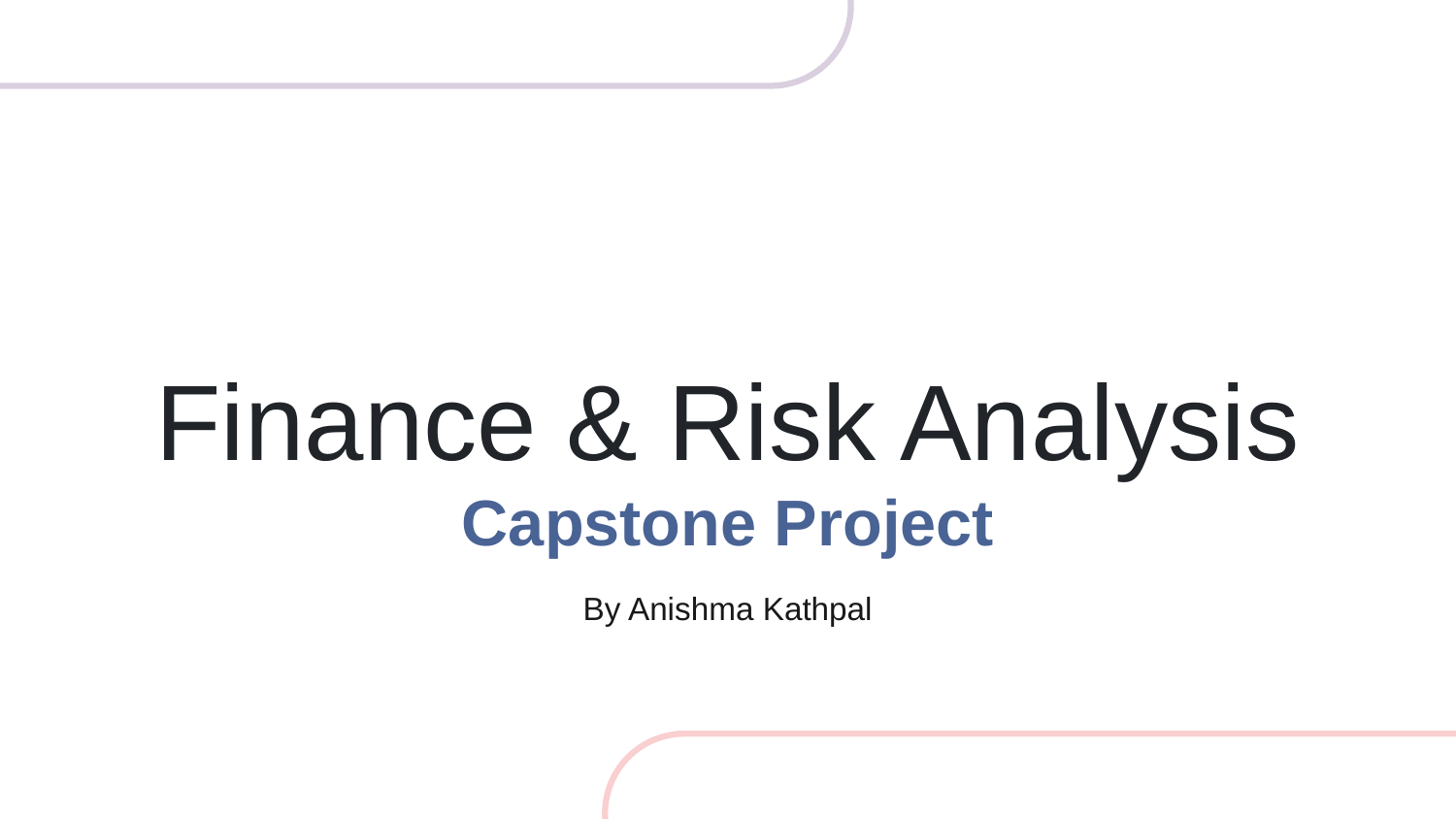

# Finance & Risk Analysis Capstone Project
By Anishma Kathpal